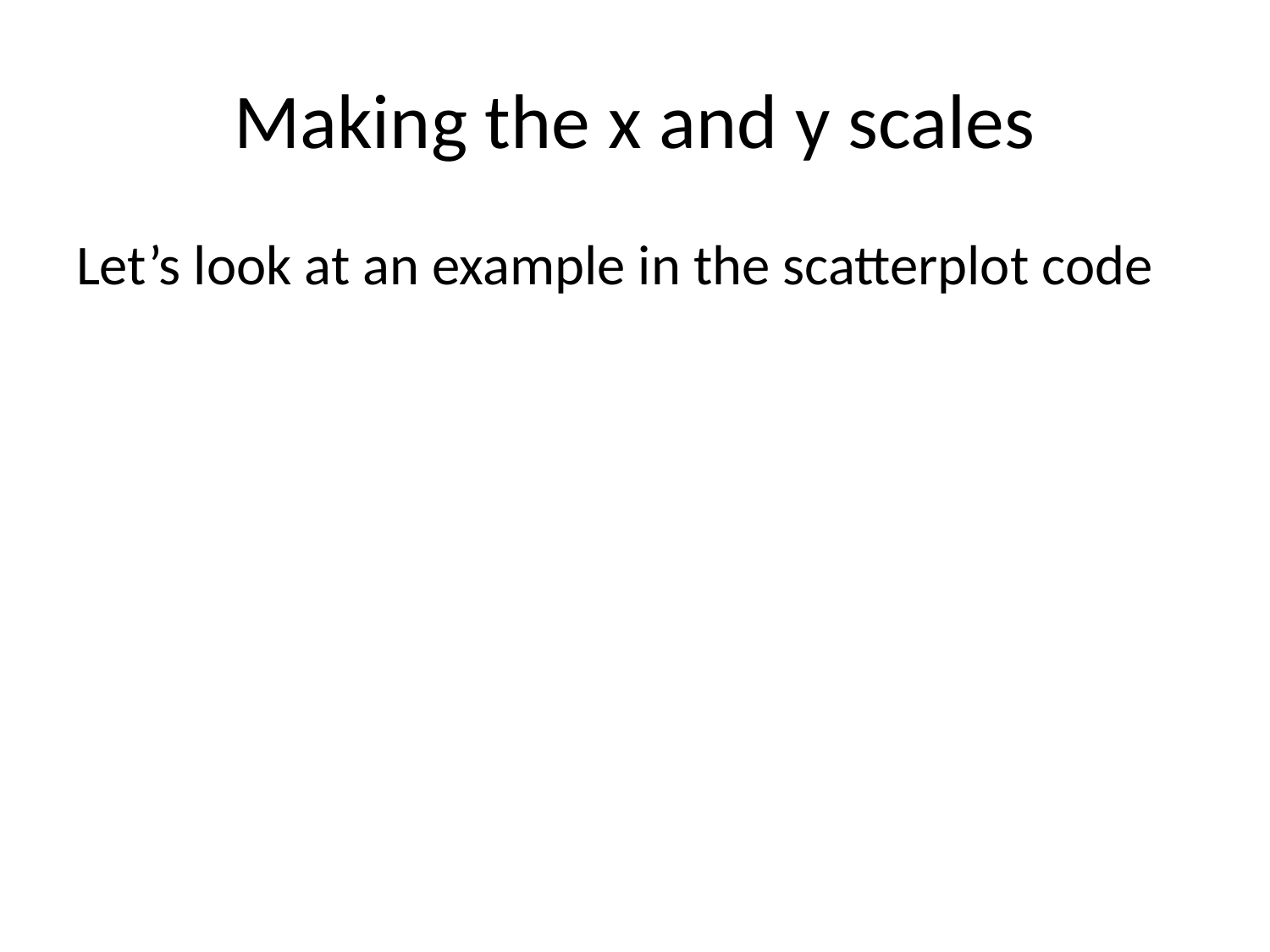

# Making the x and y scales
Let’s look at an example in the scatterplot code